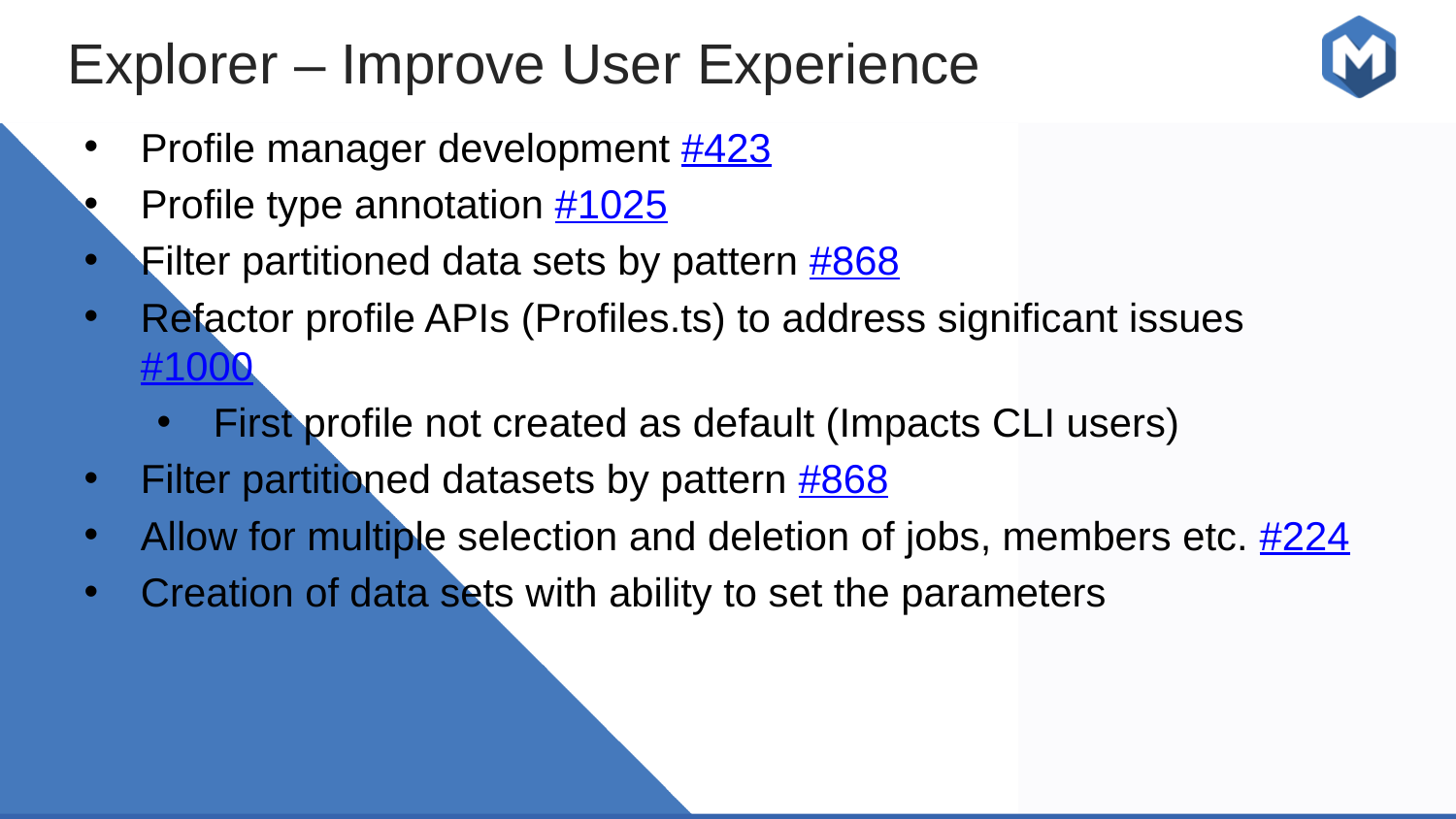

Explorer – Improve User Experience
Profile manager development #423
Profile type annotation #1025
Filter partitioned data sets by pattern #868
Refactor profile APIs (Profiles.ts) to address significant issues #1000
First profile not created as default (Impacts CLI users)
Filter partitioned datasets by pattern #868
Allow for multiple selection and deletion of jobs, members etc. #224
Creation of data sets with ability to set the parameters